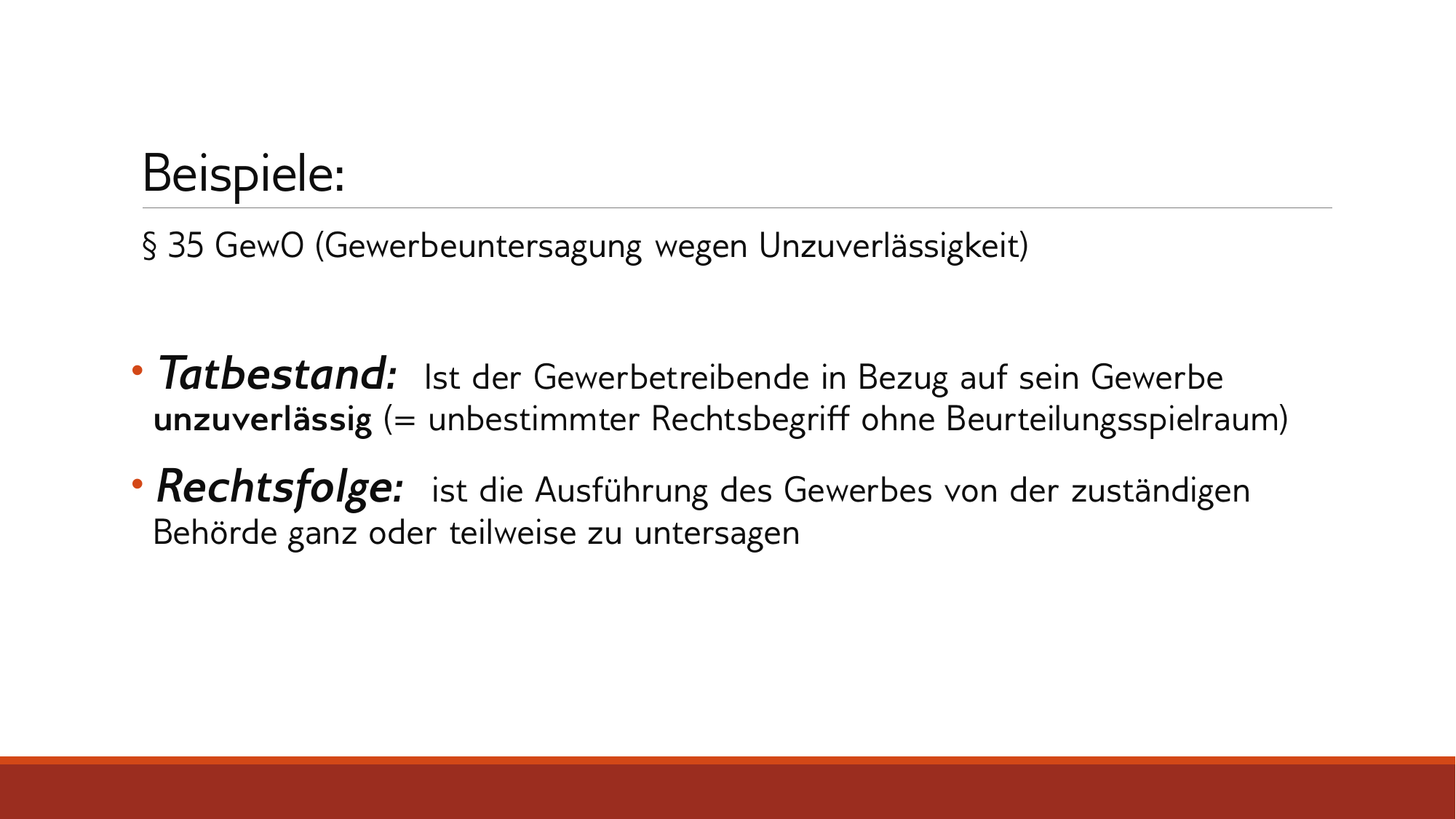

# Beispiele:
§ 35 GewO (Gewerbeuntersagung wegen Unzuverlässigkeit)

 Tatbestand:  Ist der Gewerbetreibende in Bezug auf sein Gewerbe
 unzuverlässig (= unbestimmter Rechtsbegriff ohne Beurteilungsspielraum)
 Rechtsfolge:  ist die Ausführung des Gewerbes von der zuständigen
 Behörde ganz oder teilweise zu untersagen